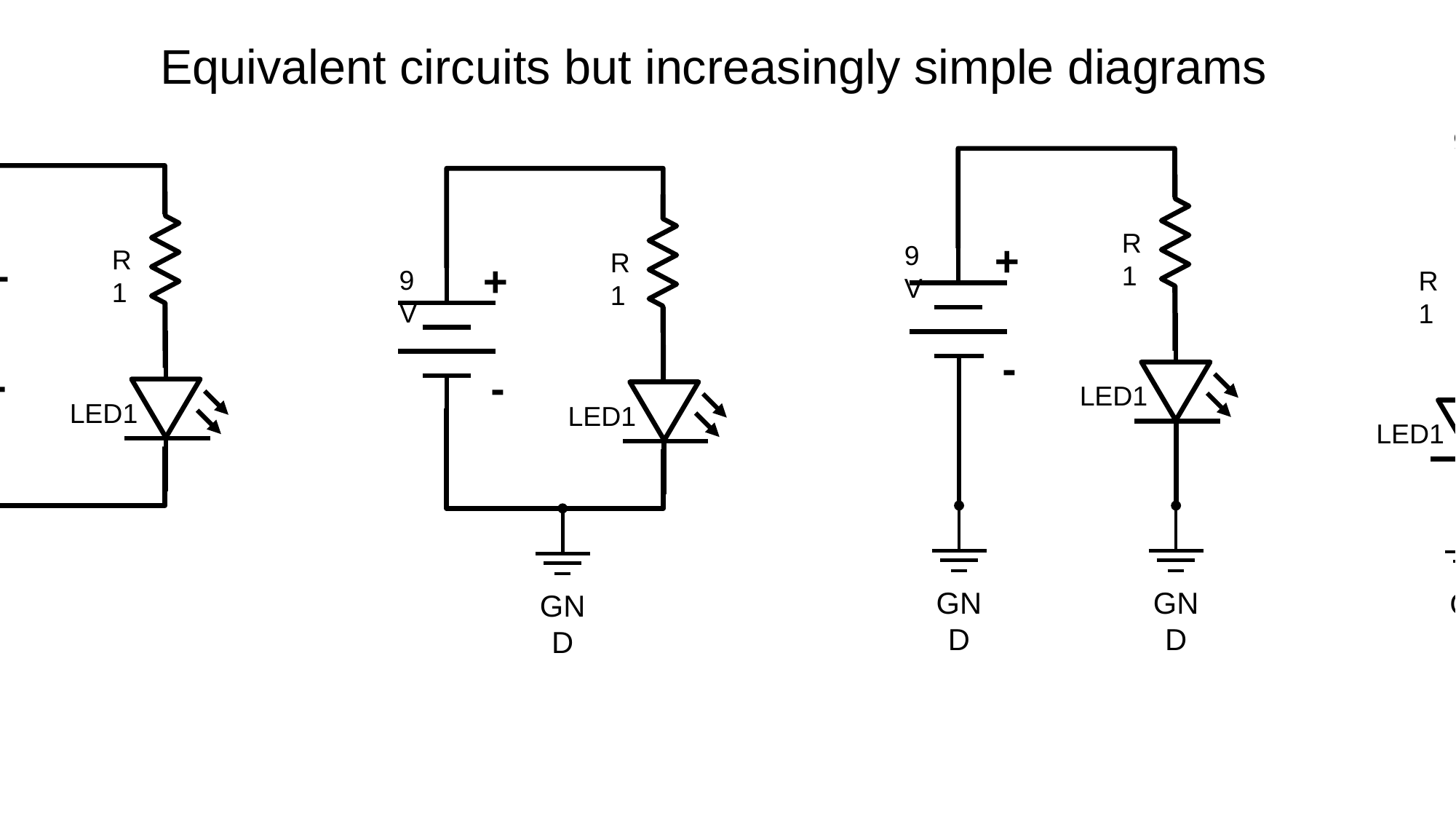

Equivalent circuits but increasingly simple diagrams
9V

R1

LED1

R1

LED1

R1

LED1

R1

LED1

+

-

9V
+

-

+

-

9V
9V

GND
GND
GND
GND